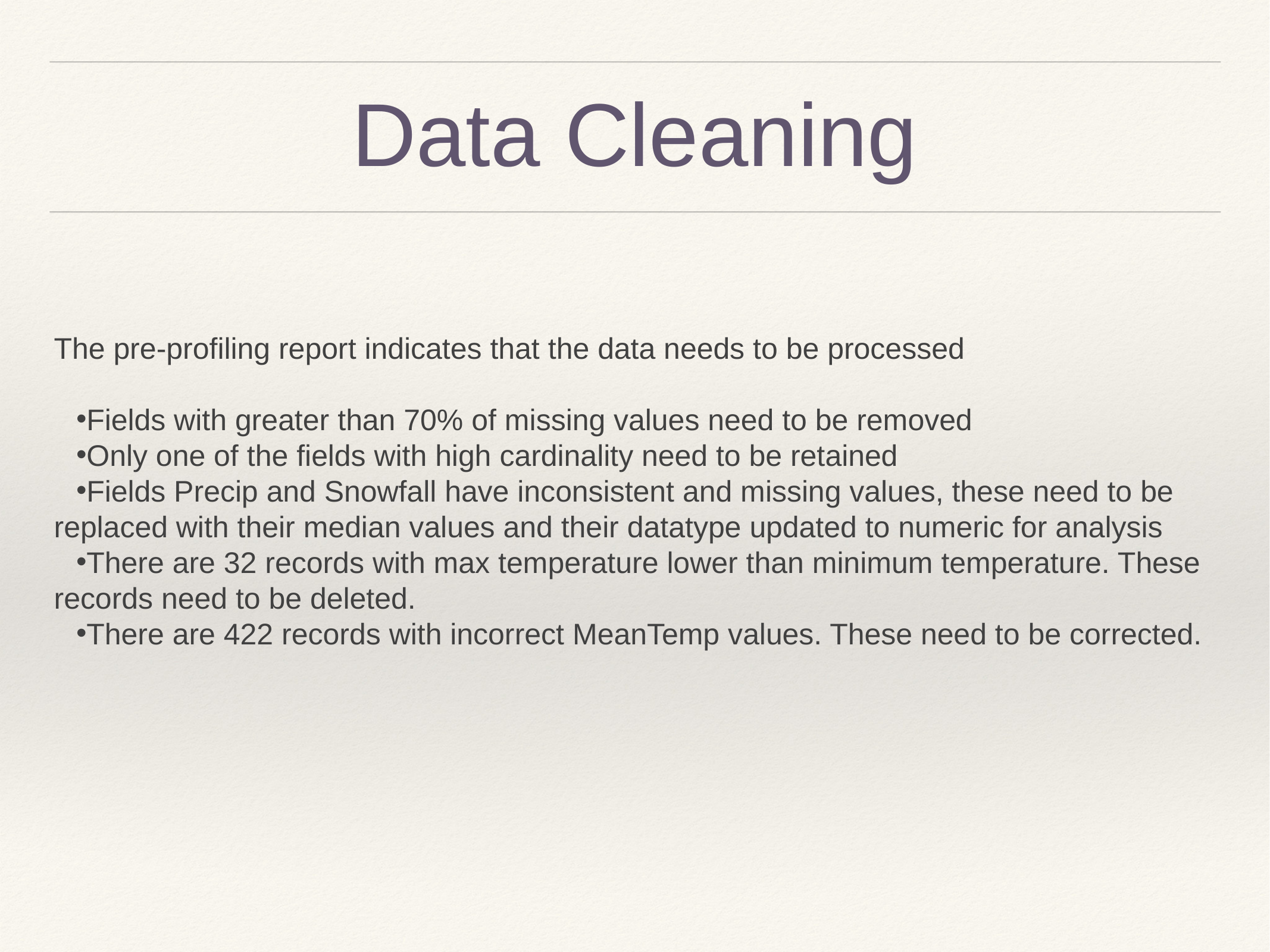

# Data Cleaning
The pre-profiling report indicates that the data needs to be processed

Fields with greater than 70% of missing values need to be removed
Only one of the fields with high cardinality need to be retained
Fields Precip and Snowfall have inconsistent and missing values, these need to be replaced with their median values and their datatype updated to numeric for analysis
There are 32 records with max temperature lower than minimum temperature. These records need to be deleted.
There are 422 records with incorrect MeanTemp values. These need to be corrected.